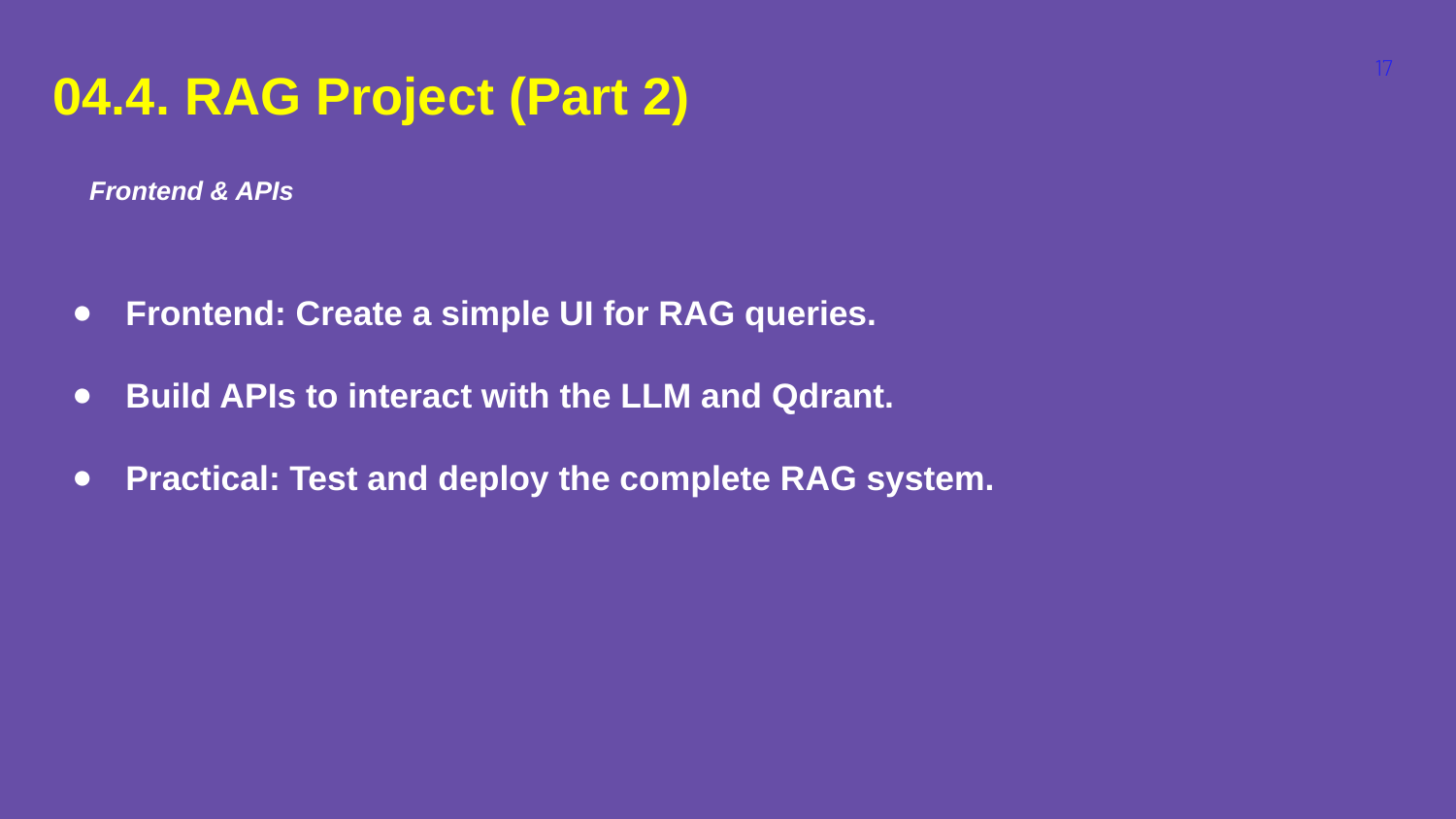

17
04.4. RAG Project (Part 2)
Frontend & APIs
Frontend: Create a simple UI for RAG queries.
Build APIs to interact with the LLM and Qdrant.
Practical: Test and deploy the complete RAG system.